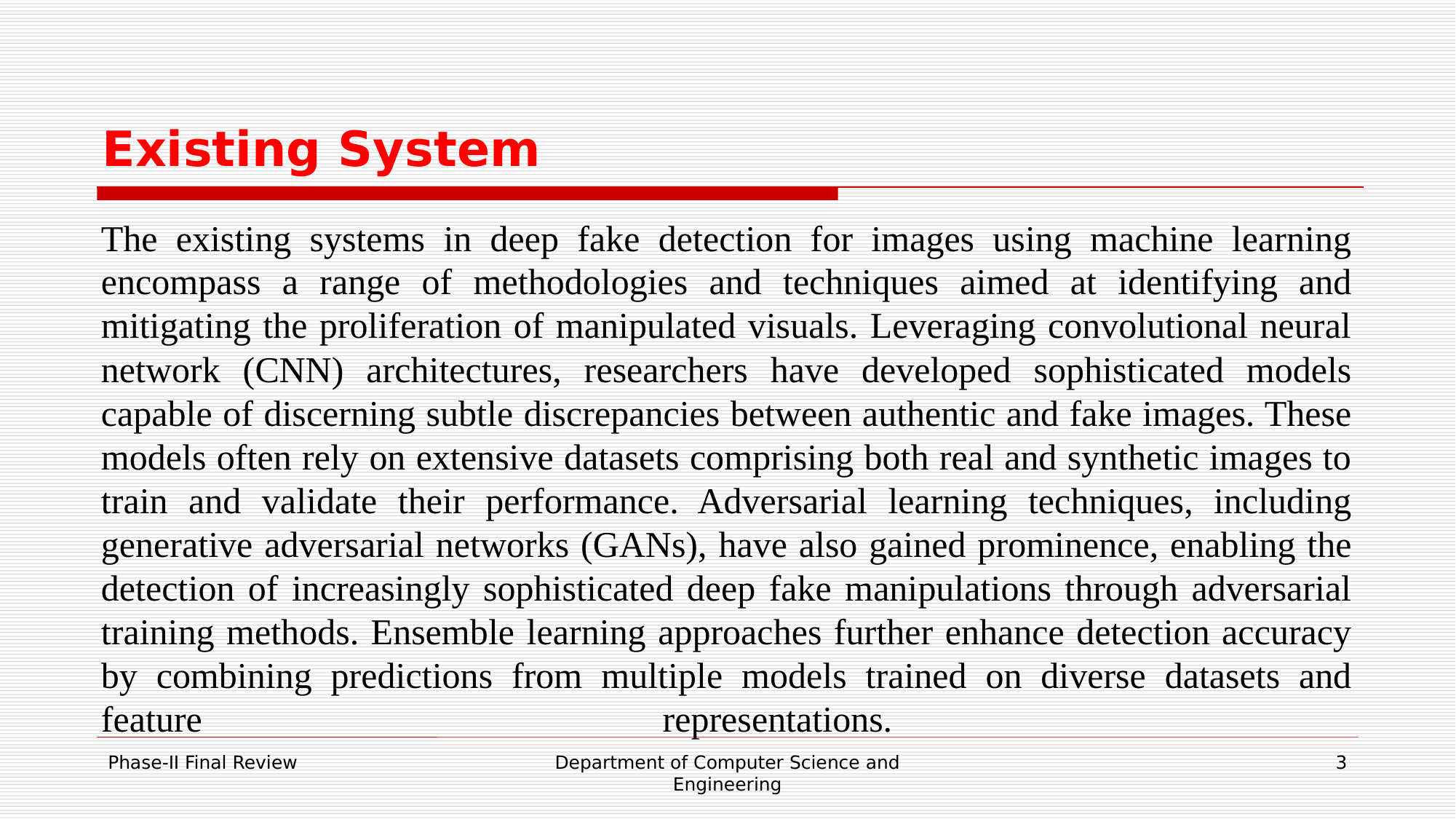

# Existing System
The existing systems in deep fake detection for images using machine learning encompass a range of methodologies and techniques aimed at identifying and mitigating the proliferation of manipulated visuals. Leveraging convolutional neural network (CNN) architectures, researchers have developed sophisticated models capable of discerning subtle discrepancies between authentic and fake images. These models often rely on extensive datasets comprising both real and synthetic images to train and validate their performance. Adversarial learning techniques, including generative adversarial networks (GANs), have also gained prominence, enabling the detection of increasingly sophisticated deep fake manipulations through adversarial training methods. Ensemble learning approaches further enhance detection accuracy by combining predictions from multiple models trained on diverse datasets and feature representations.

Phase-II Final Review
Department of Computer Science and Engineering
3